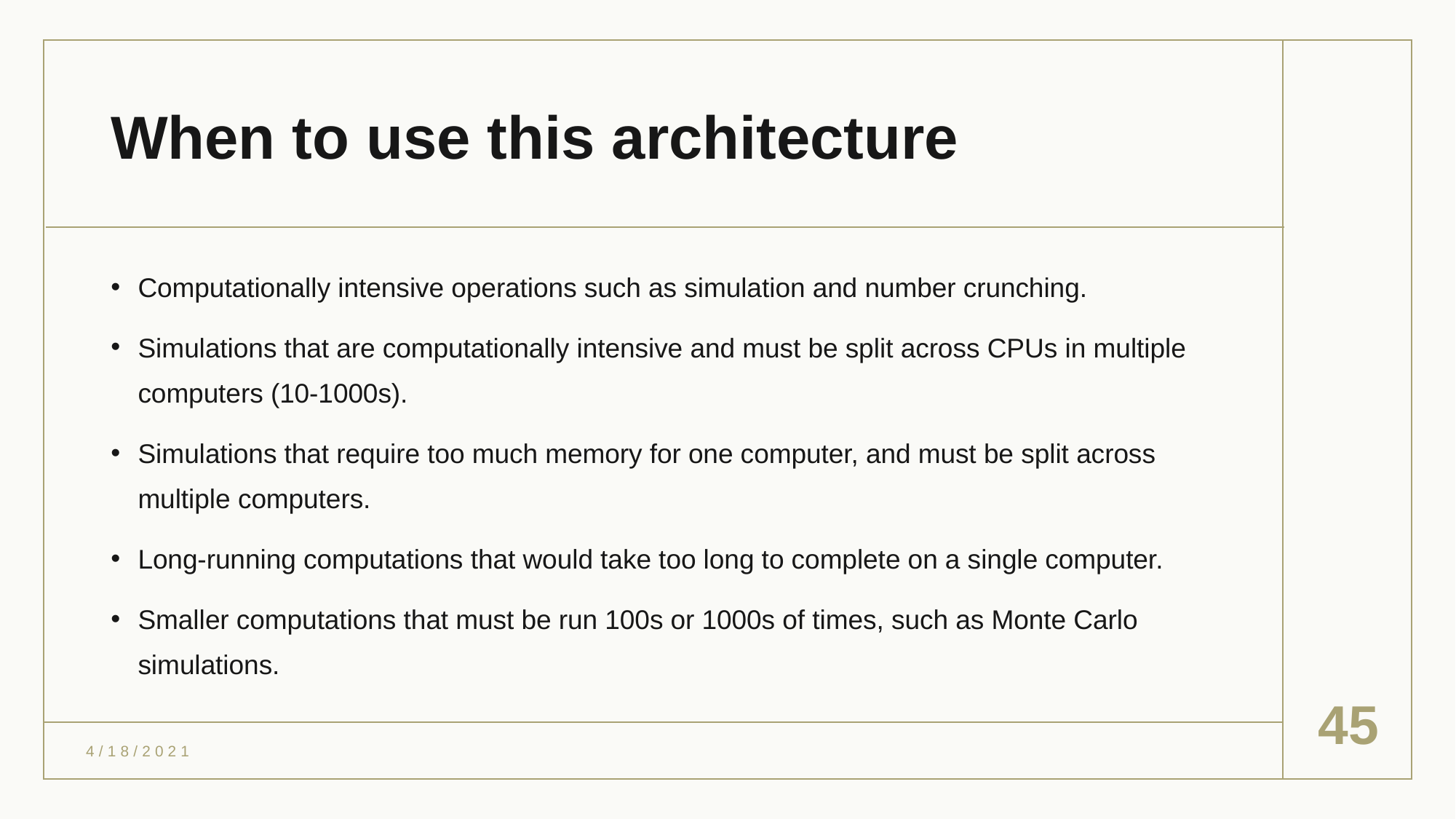

# When to use this architecture
Computationally intensive operations such as simulation and number crunching.
Simulations that are computationally intensive and must be split across CPUs in multiple computers (10-1000s).
Simulations that require too much memory for one computer, and must be split across multiple computers.
Long-running computations that would take too long to complete on a single computer.
Smaller computations that must be run 100s or 1000s of times, such as Monte Carlo simulations.

45
4/18/2021